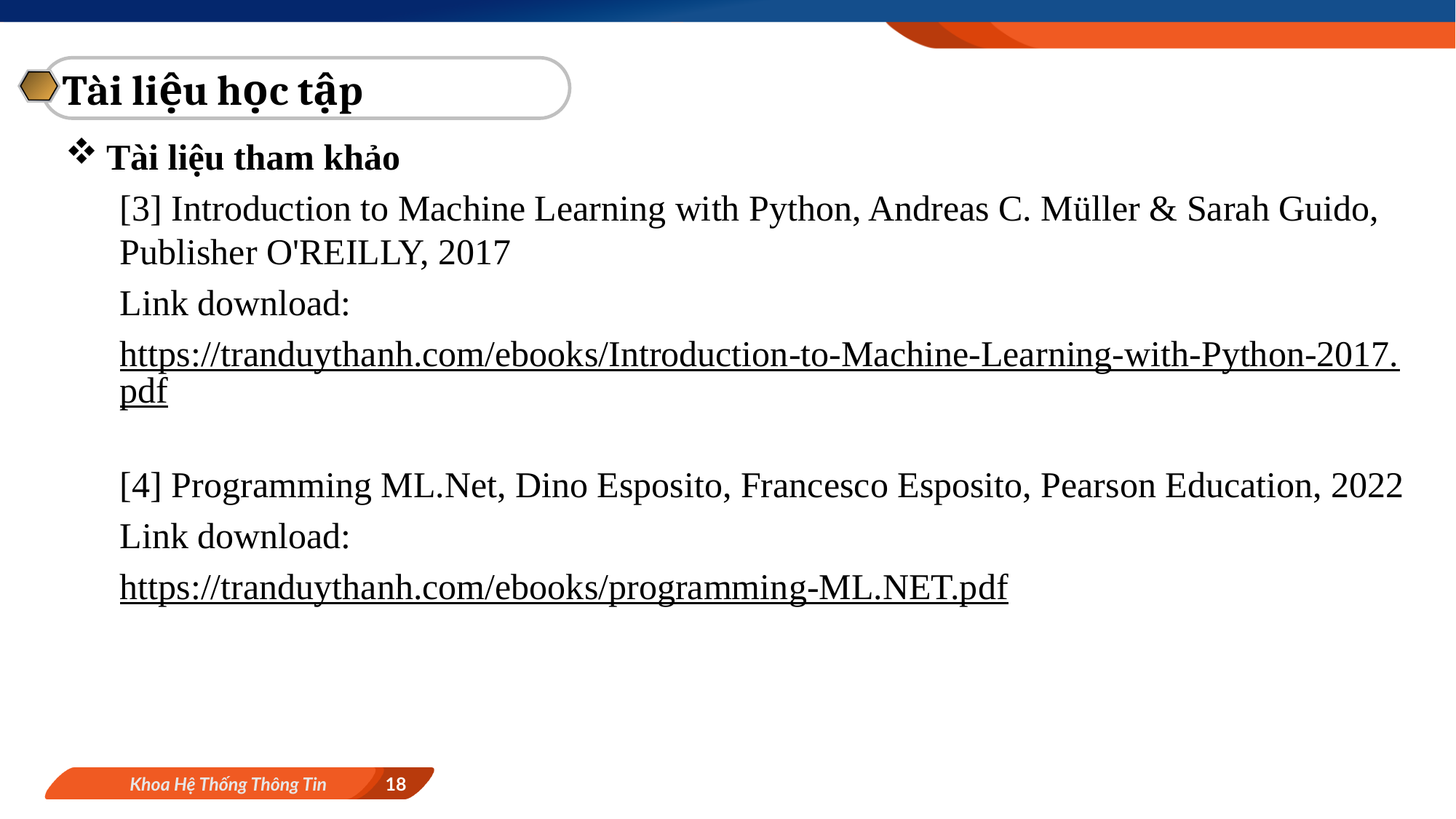

Tài liệu học tập

Tài liệu tham khảo
[3] Introduction to Machine Learning with Python, Andreas C. Müller & Sarah Guido, Publisher O'REILLY, 2017
Link download:
https://tranduythanh.com/ebooks/Introduction-to-Machine-Learning-with-Python-2017.pdf
[4] Programming ML.Net, Dino Esposito, Francesco Esposito, Pearson Education, 2022
Link download:
https://tranduythanh.com/ebooks/programming-ML.NET.pdf
18
Khoa Hệ Thống Thông Tin